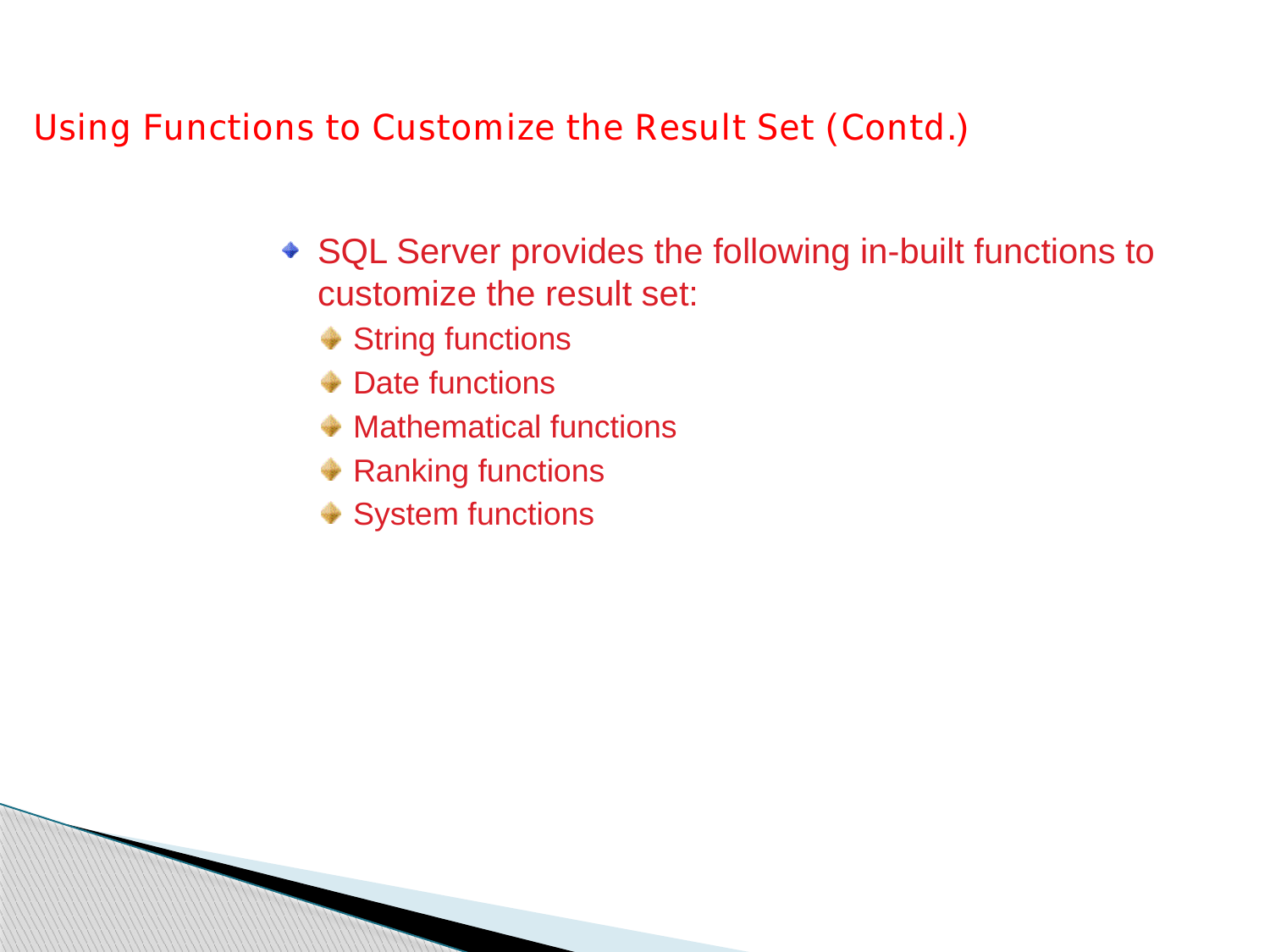

Using Functions to Customize the Result Set (Contd.)
SQL Server provides the following in-built functions to customize the result set:
String functions
Date functions
Mathematical functions
Ranking functions
System functions